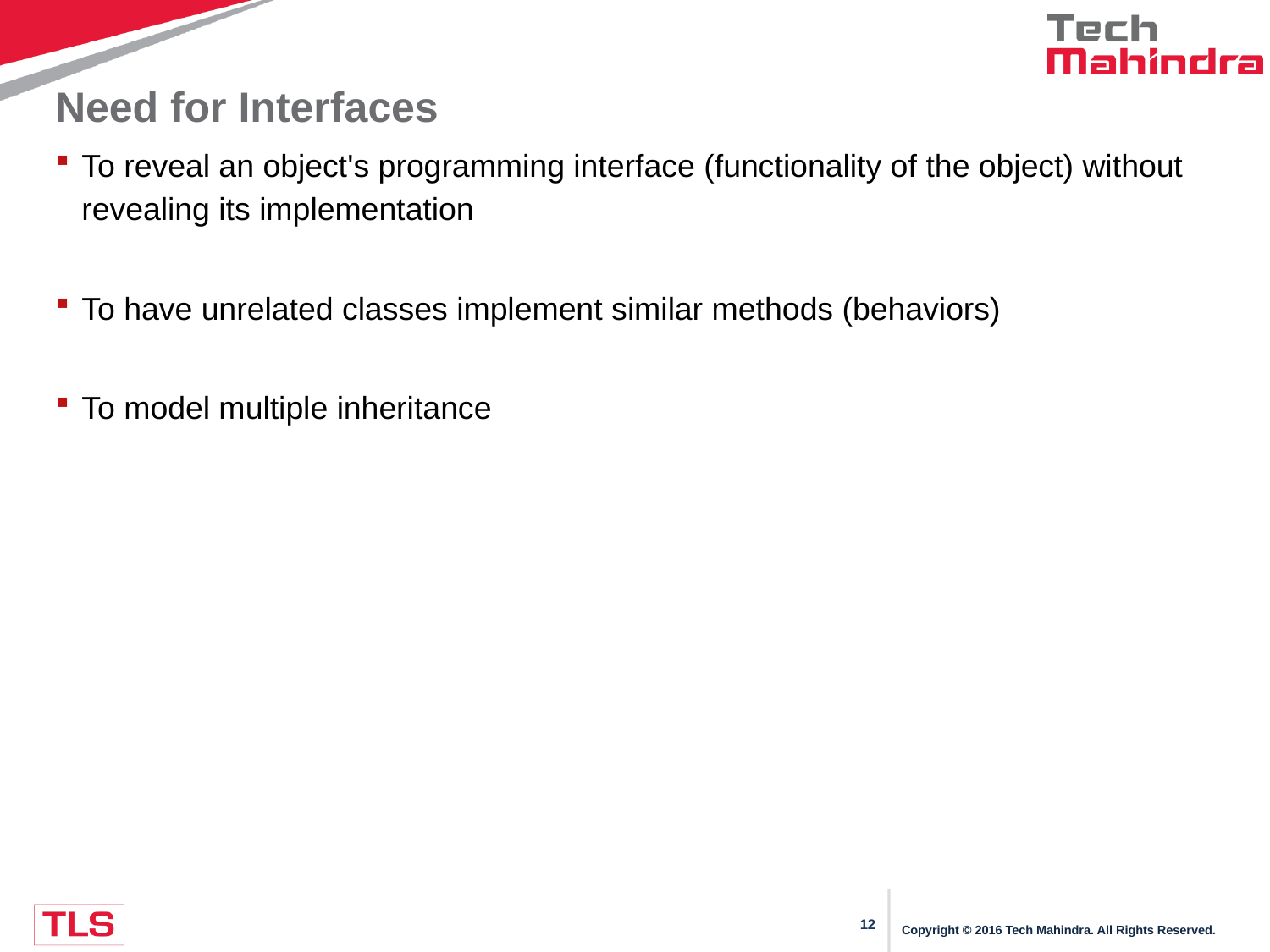

# Need for Interfaces
To reveal an object's programming interface (functionality of the object) without revealing its implementation

To have unrelated classes implement similar methods (behaviors)

To model multiple inheritance

Copyright © 2016 Tech Mahindra. All Rights Reserved.